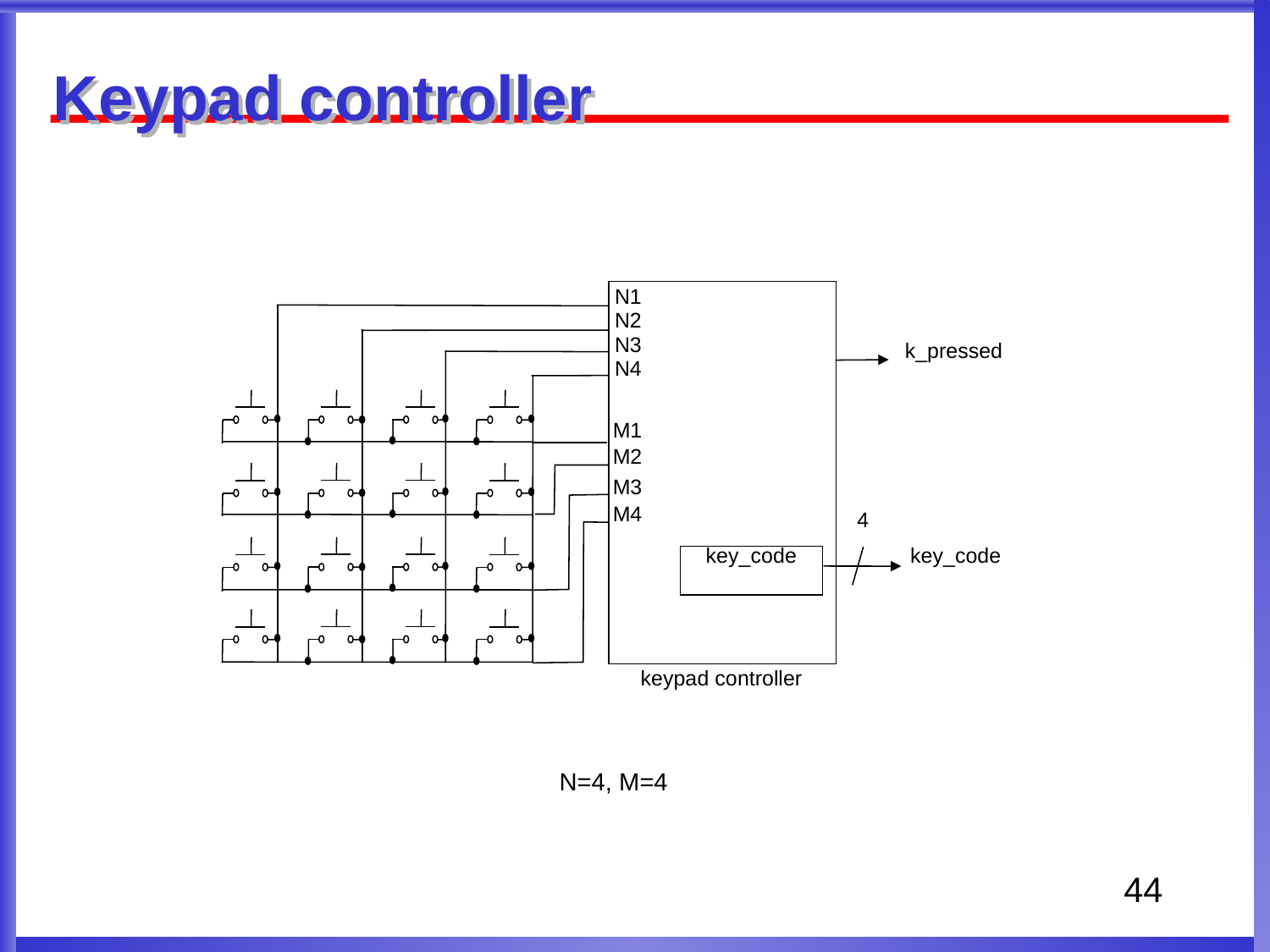

Keypad controller

N1

N2

N3
k_pressed

N4

M1

M2

M3

M4

4

key_code

key_code

keypad controller
N=4, M=4
44